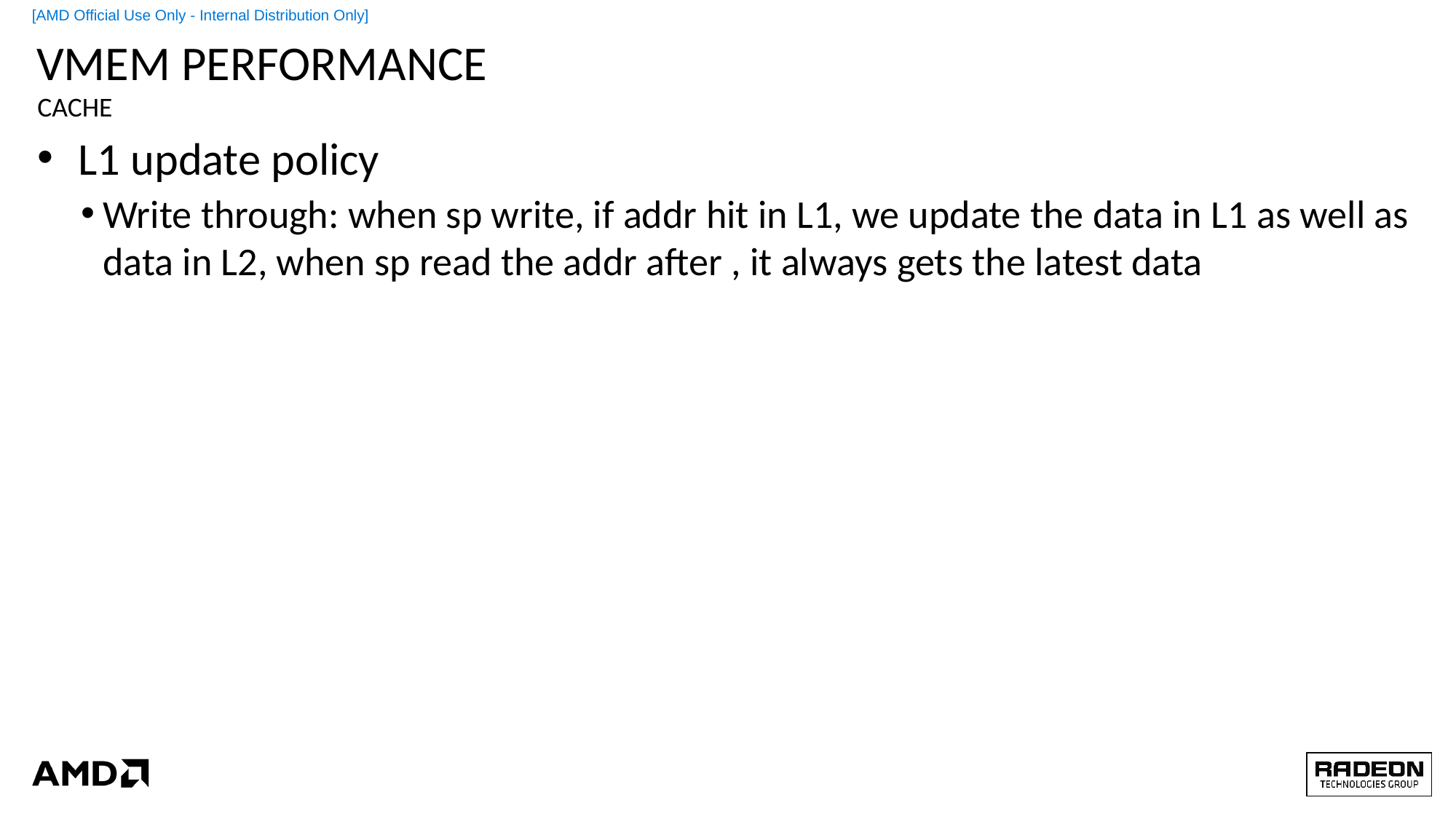

# VMEM PERFORMANCE
Cache
L1 update policy
Write through: when sp write, if addr hit in L1, we update the data in L1 as well as data in L2, when sp read the addr after , it always gets the latest data